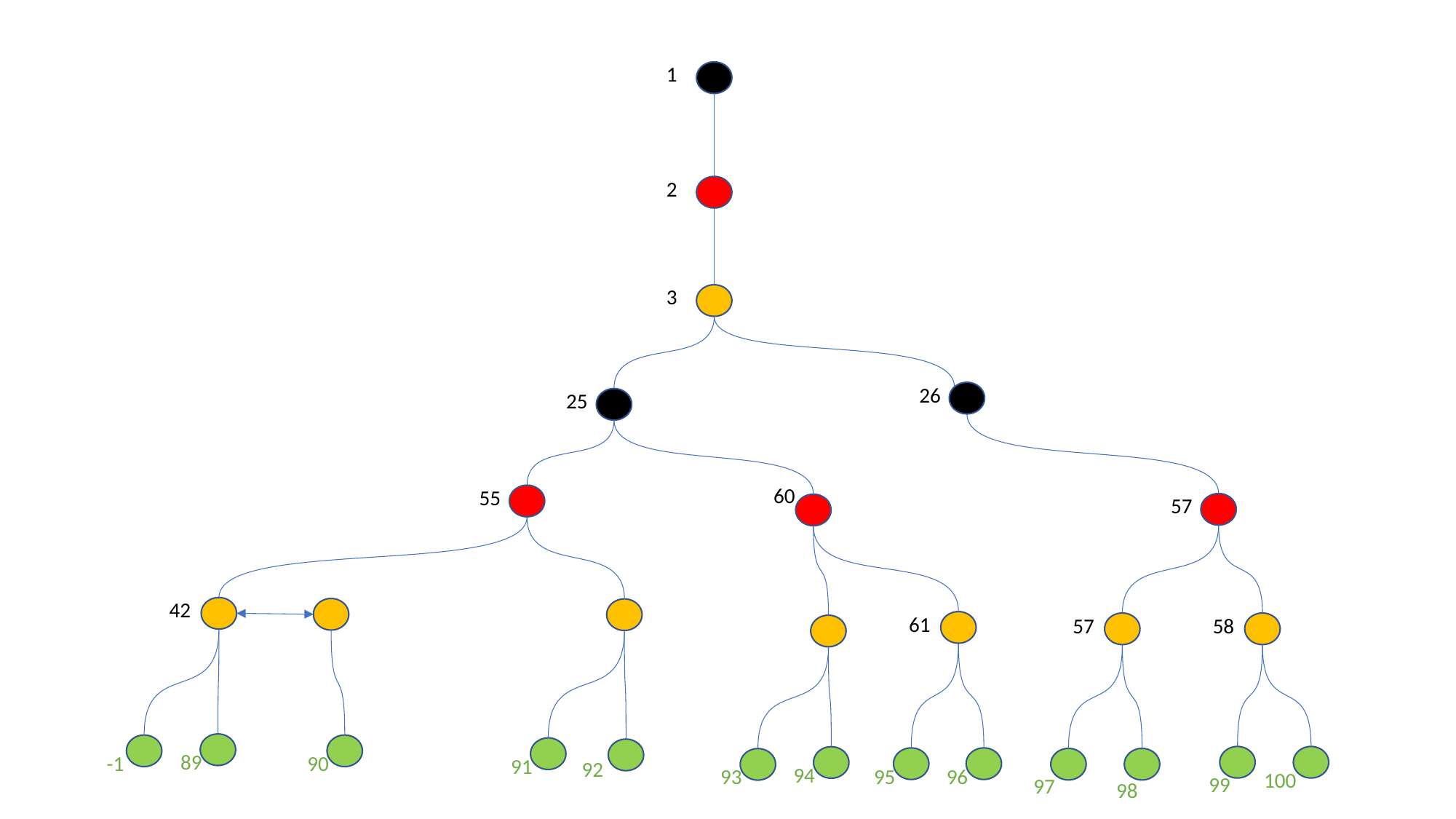

1

2

3

26
25

60
55

57

42

61
57
58

89
-1
90

91

92
94
95
96
93
100
99
97
98